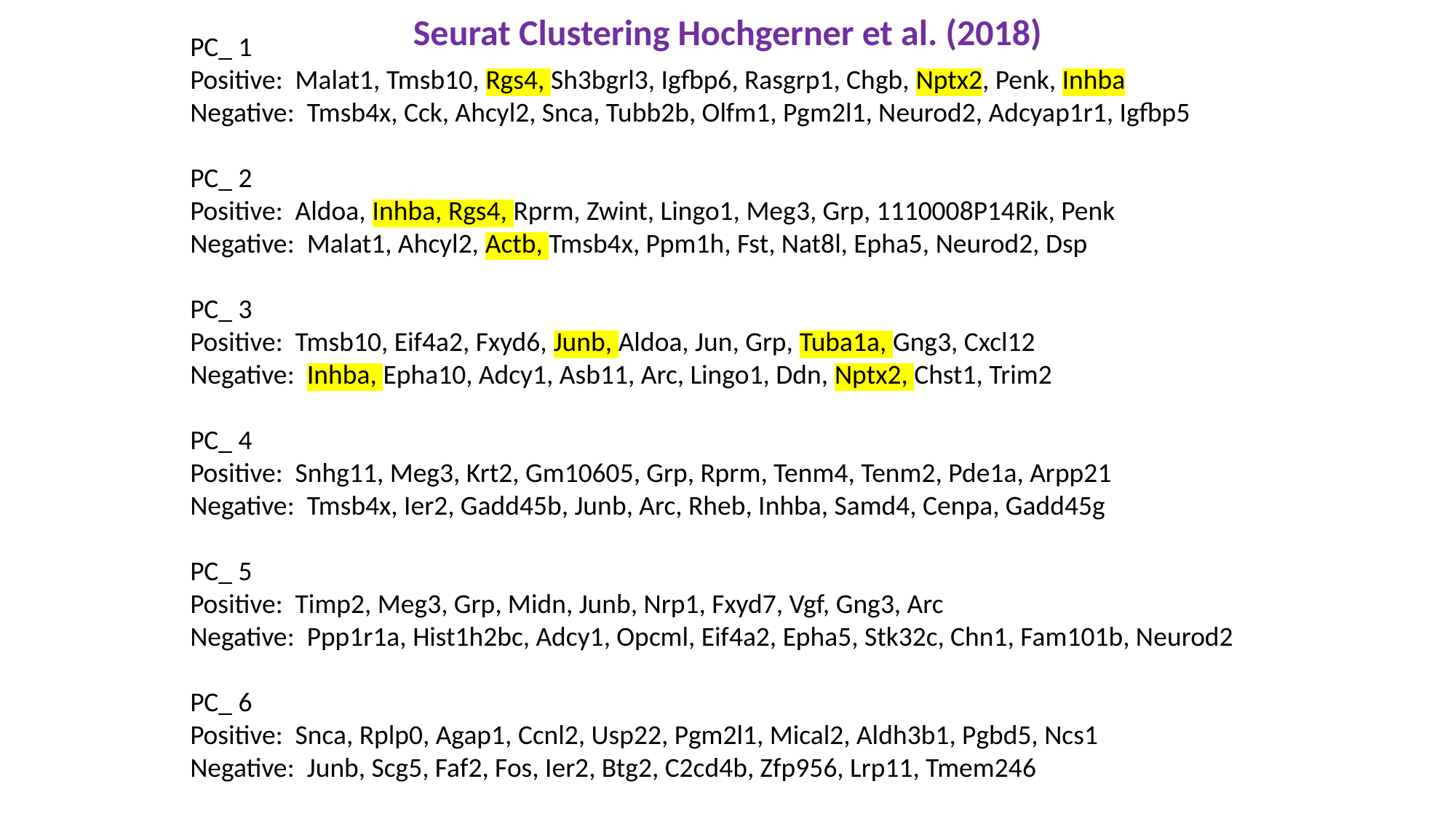

Seurat Clustering Hochgerner et al. (2018)
PC_ 1
Positive:  Malat1, Tmsb10, Rgs4, Sh3bgrl3, Igfbp6, Rasgrp1, Chgb, Nptx2, Penk, Inhba
Negative:  Tmsb4x, Cck, Ahcyl2, Snca, Tubb2b, Olfm1, Pgm2l1, Neurod2, Adcyap1r1, Igfbp5
PC_ 2
Positive:  Aldoa, Inhba, Rgs4, Rprm, Zwint, Lingo1, Meg3, Grp, 1110008P14Rik, Penk
Negative:  Malat1, Ahcyl2, Actb, Tmsb4x, Ppm1h, Fst, Nat8l, Epha5, Neurod2, Dsp
PC_ 3
Positive:  Tmsb10, Eif4a2, Fxyd6, Junb, Aldoa, Jun, Grp, Tuba1a, Gng3, Cxcl12
Negative:  Inhba, Epha10, Adcy1, Asb11, Arc, Lingo1, Ddn, Nptx2, Chst1, Trim2

PC_ 4
Positive:  Snhg11, Meg3, Krt2, Gm10605, Grp, Rprm, Tenm4, Tenm2, Pde1a, Arpp21
Negative:  Tmsb4x, Ier2, Gadd45b, Junb, Arc, Rheb, Inhba, Samd4, Cenpa, Gadd45g

PC_ 5
Positive:  Timp2, Meg3, Grp, Midn, Junb, Nrp1, Fxyd7, Vgf, Gng3, Arc
Negative:  Ppp1r1a, Hist1h2bc, Adcy1, Opcml, Eif4a2, Epha5, Stk32c, Chn1, Fam101b, Neurod2

PC_ 6
Positive:  Snca, Rplp0, Agap1, Ccnl2, Usp22, Pgm2l1, Mical2, Aldh3b1, Pgbd5, Ncs1
Negative:  Junb, Scg5, Faf2, Fos, Ier2, Btg2, C2cd4b, Zfp956, Lrp11, Tmem246